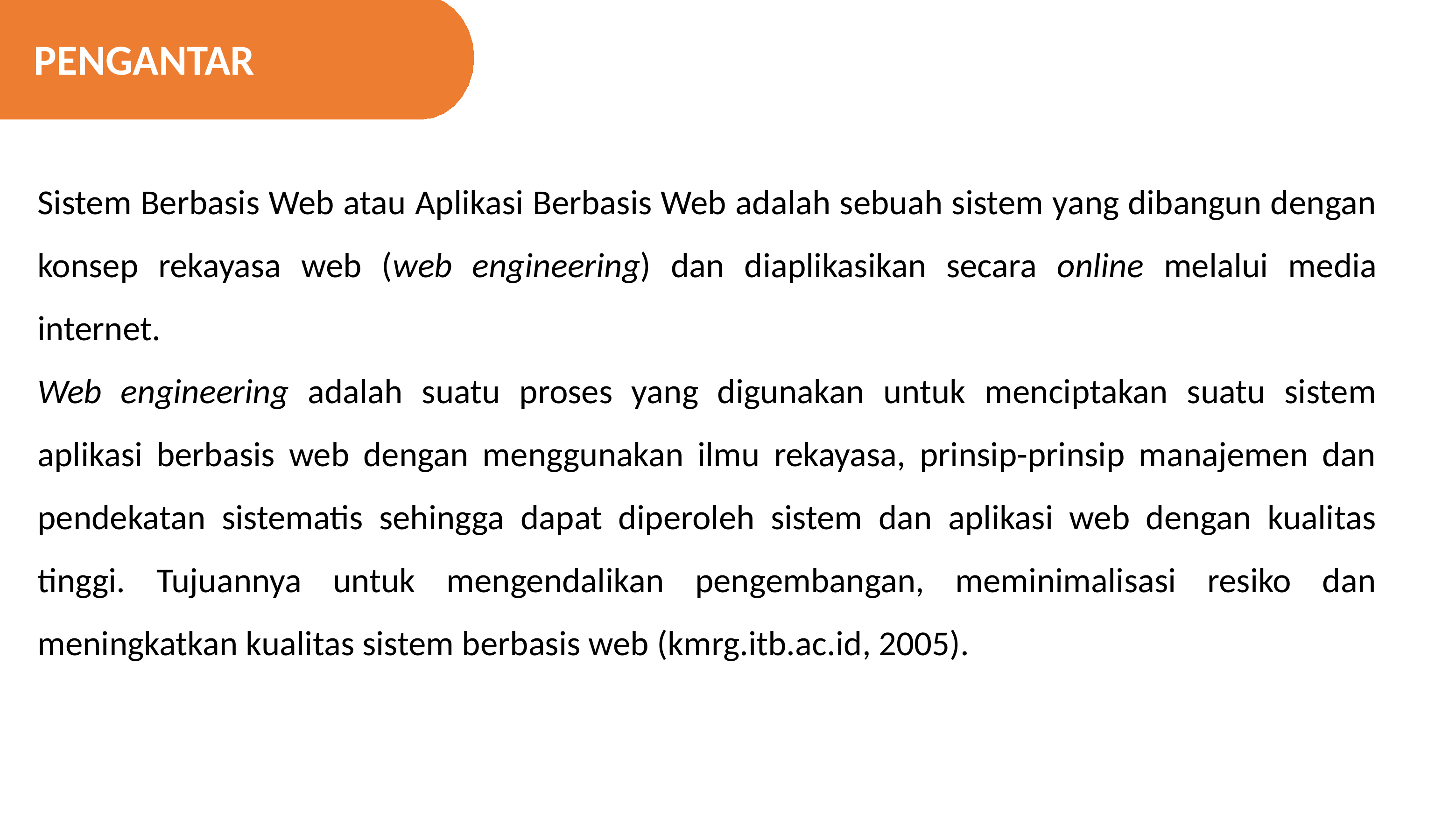

PENGANTAR
Sistem Berbasis Web atau Aplikasi Berbasis Web adalah sebuah sistem yang dibangun dengan konsep rekayasa web (web engineering) dan diaplikasikan secara online melalui media internet.
Web engineering adalah suatu proses yang digunakan untuk menciptakan suatu sistem aplikasi berbasis web dengan menggunakan ilmu rekayasa, prinsip-prinsip manajemen dan pendekatan sistematis sehingga dapat diperoleh sistem dan aplikasi web dengan kualitas tinggi. Tujuannya untuk mengendalikan pengembangan, meminimalisasi resiko dan meningkatkan kualitas sistem berbasis web (kmrg.itb.ac.id, 2005).